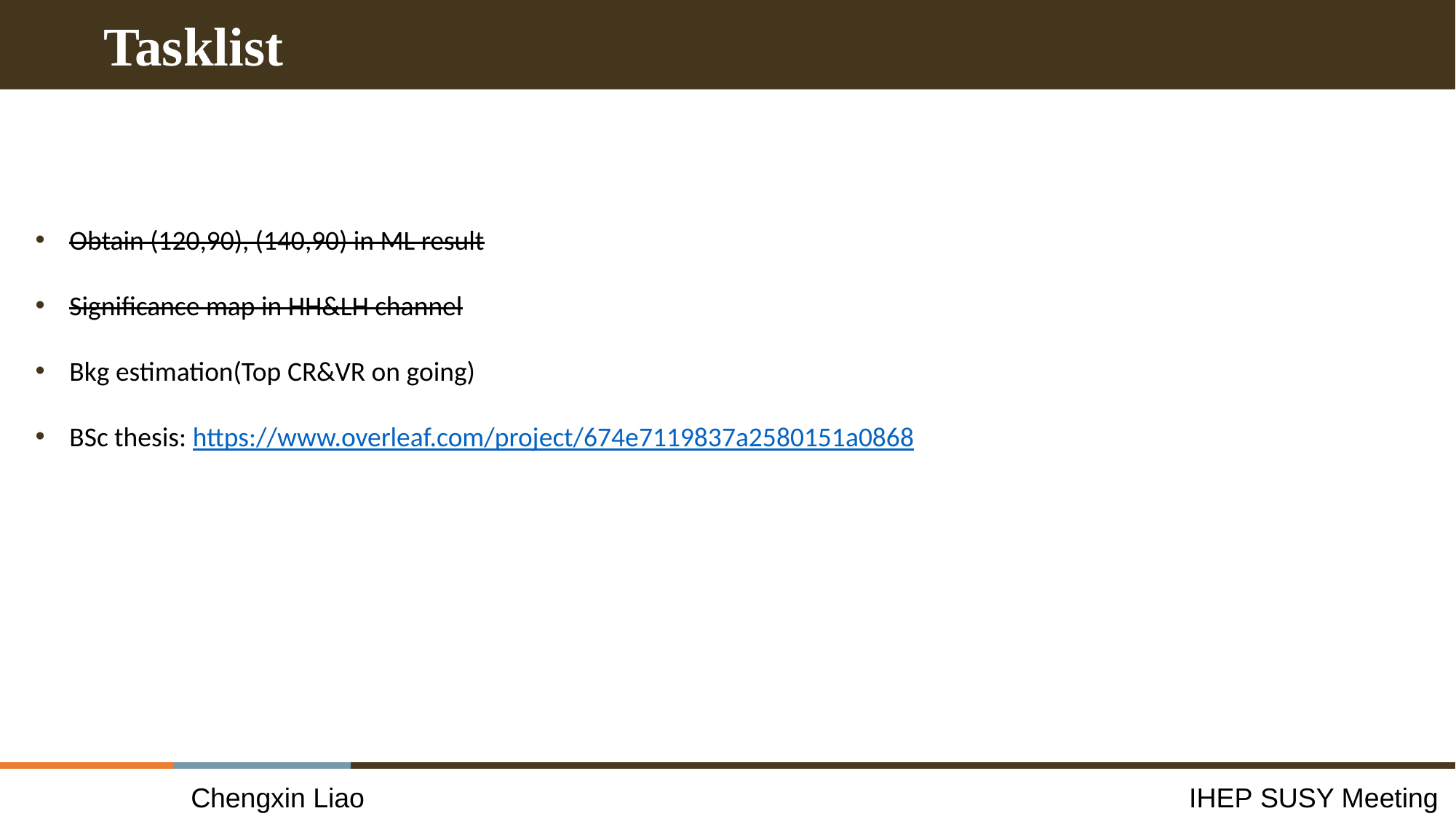

Tasklist

Obtain (120,90), (140,90) in ML result
Significance map in HH&LH channel
Bkg estimation(Top CR&VR on going)
BSc thesis: https://www.overleaf.com/project/674e7119837a2580151a0868
Chengxin Liao
IHEP SUSY Meeting